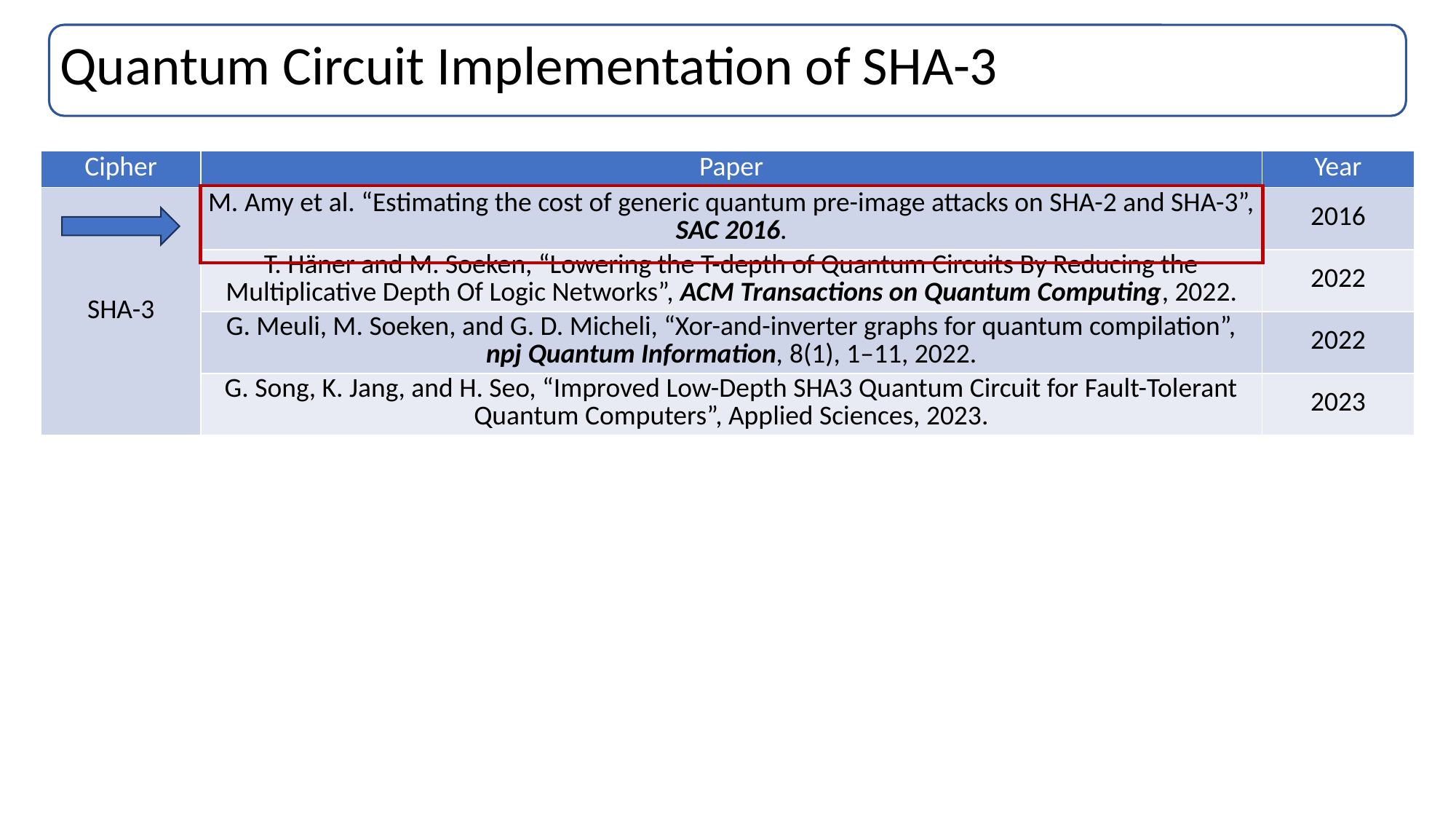

# Quantum Circuit Implementation of SHA-3
| Cipher | Paper | Year |
| --- | --- | --- |
| SHA-3 | M. Amy et al. “Estimating the cost of generic quantum pre-image attacks on SHA-2 and SHA-3”, SAC 2016. | 2016 |
|  | T. Häner and M. Soeken, “Lowering the T-depth of Quantum Circuits By Reducing the Multiplicative Depth Of Logic Networks”, ACM Transactions on Quantum Computing, 2022. | 2022 |
|  | G. Meuli, M. Soeken, and G. D. Micheli, “Xor-and-inverter graphs for quantum compilation”, npj Quantum Information, 8(1), 1–11, 2022. | 2022 |
|  | G. Song, K. Jang, and H. Seo, “Improved Low-Depth SHA3 Quantum Circuit for Fault-Tolerant Quantum Computers”, Applied Sciences, 2023. | 2023 |